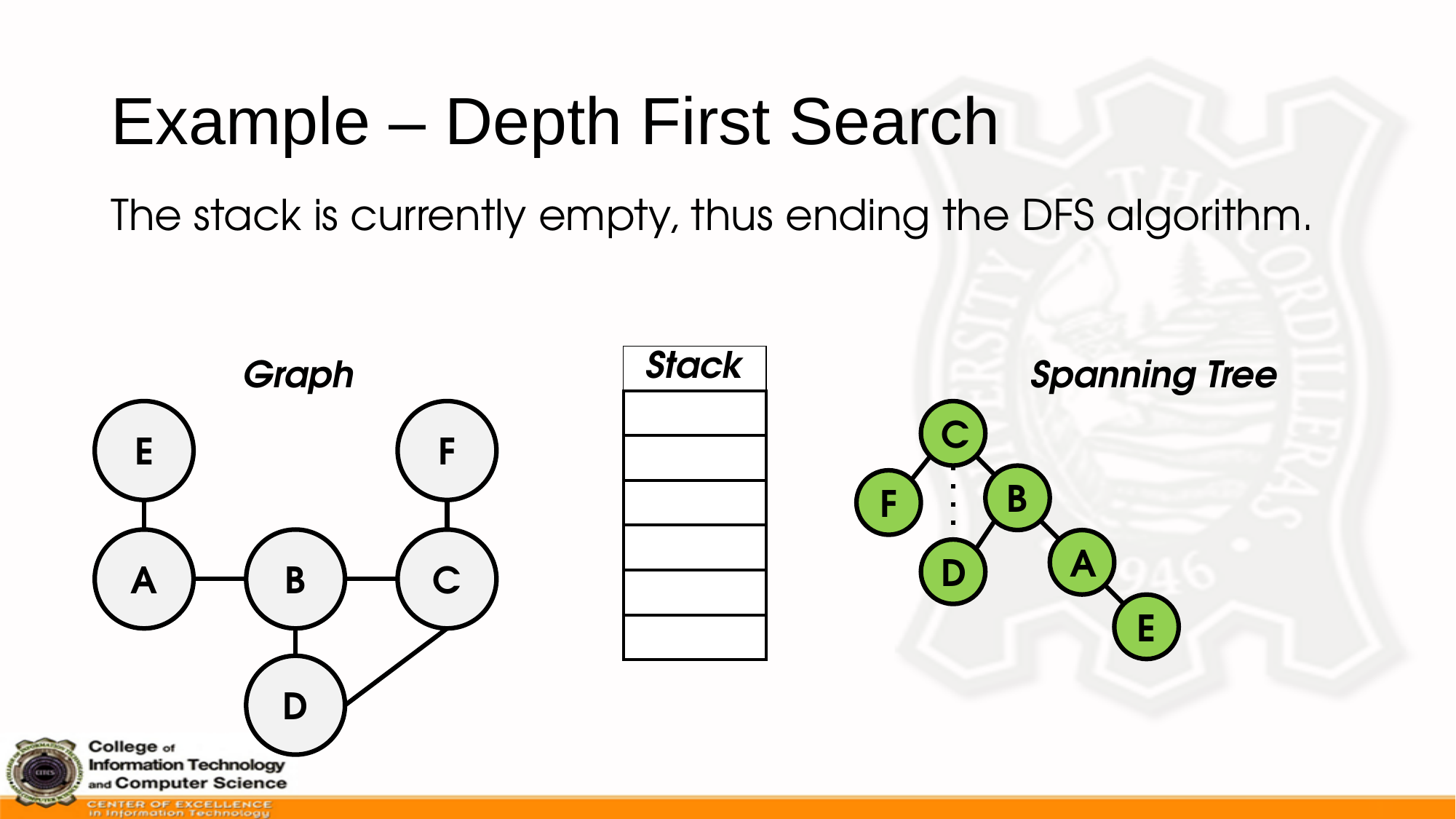

# Example – Depth First Search
The stack is currently empty, thus ending the DFS algorithm.
Graph
| Stack |
| --- |
|  |
|  |
|  |
|  |
|  |
|  |
Spanning Tree
E
F
C
B
F
A
B
C
A
D
E
D